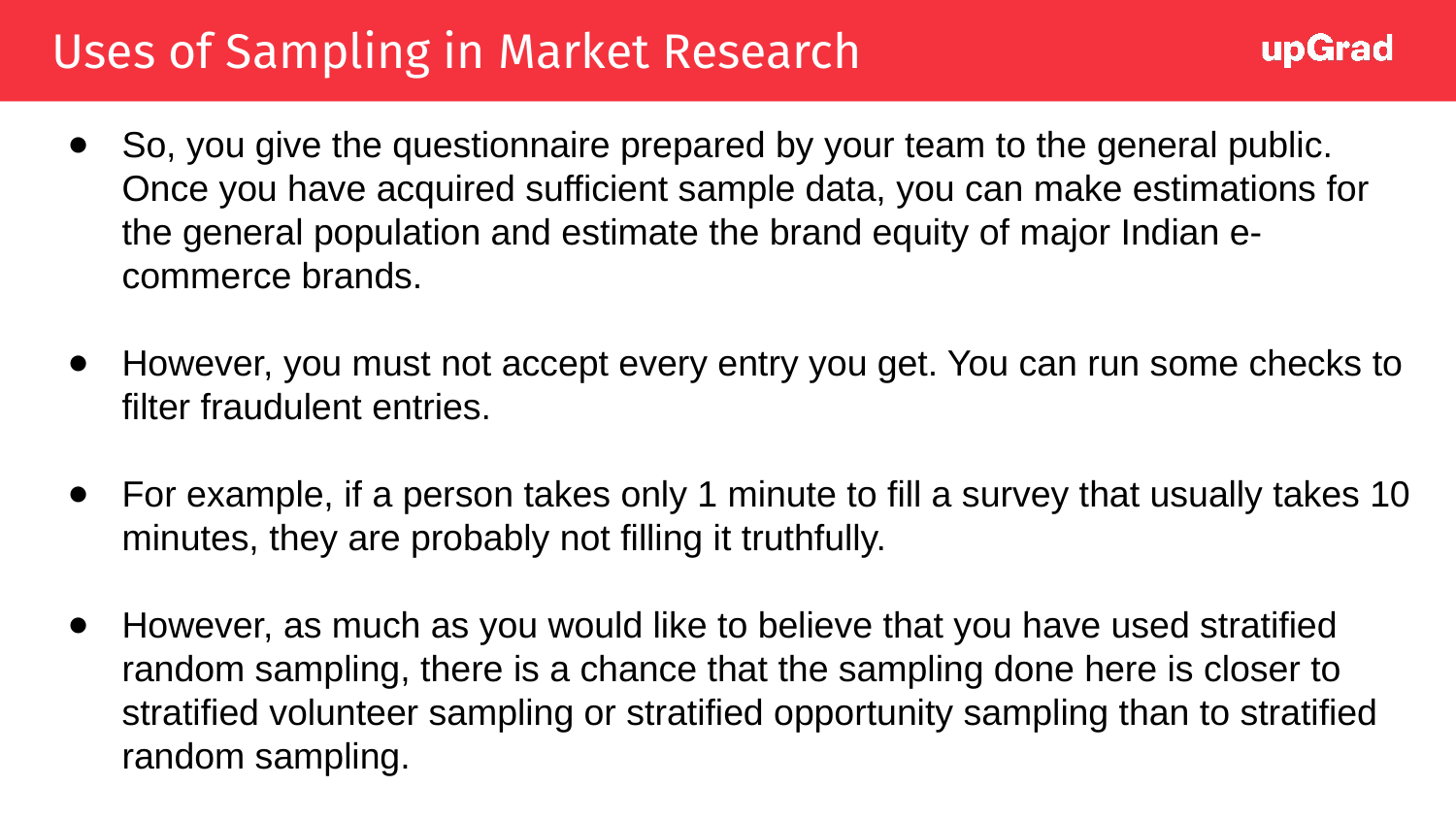

# Uses of Sampling in Market Research

So, you give the questionnaire prepared by your team to the general public. Once you have acquired sufficient sample data, you can make estimations for the general population and estimate the brand equity of major Indian e-commerce brands.

However, you must not accept every entry you get. You can run some checks to filter fraudulent entries.

For example, if a person takes only 1 minute to fill a survey that usually takes 10 minutes, they are probably not filling it truthfully.

However, as much as you would like to believe that you have used stratified random sampling, there is a chance that the sampling done here is closer to stratified volunteer sampling or stratified opportunity sampling than to stratified random sampling.